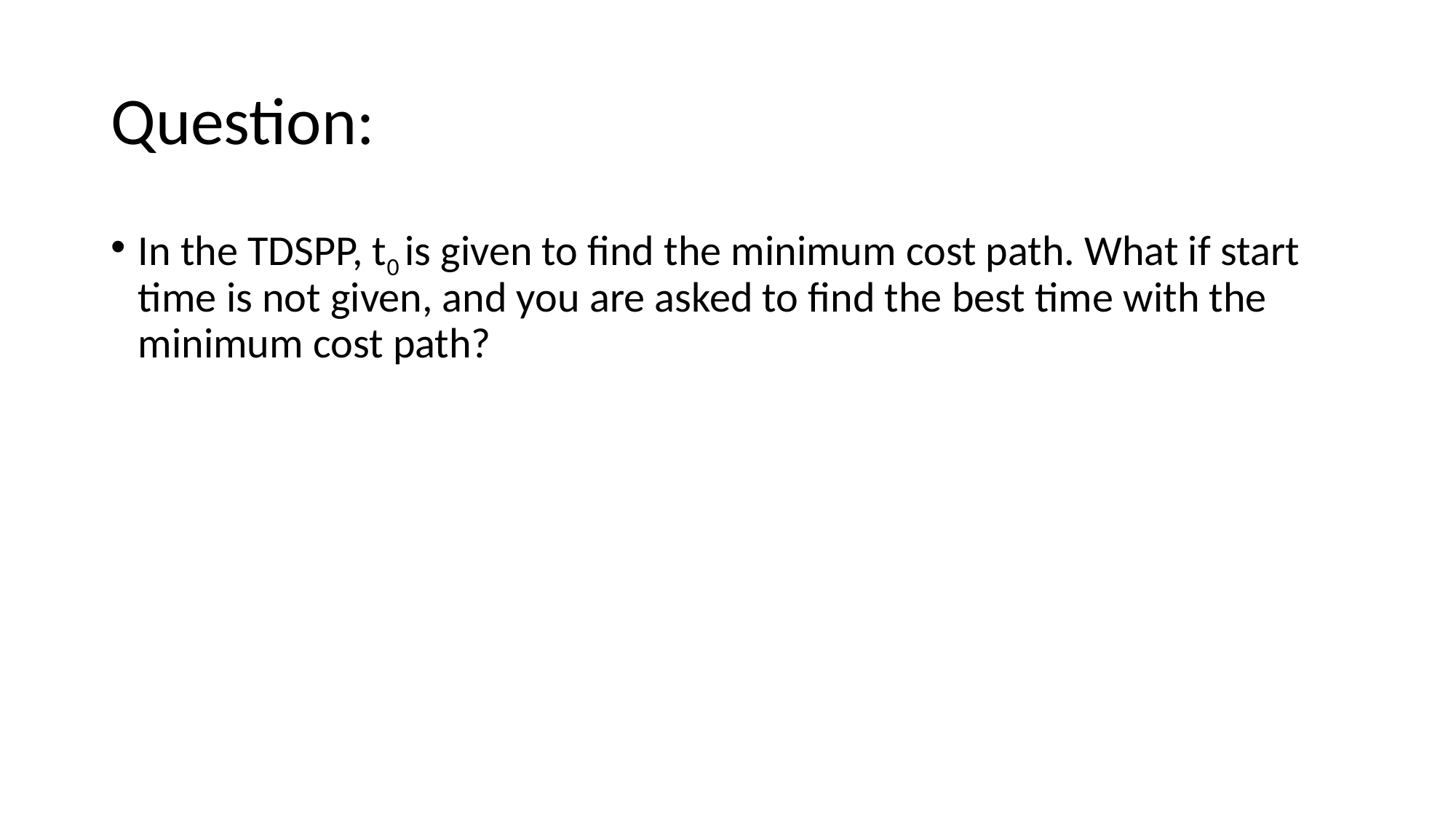

# Question:
In the TDSPP, t0 is given to find the minimum cost path. What if start time is not given, and you are asked to find the best time with the minimum cost path?